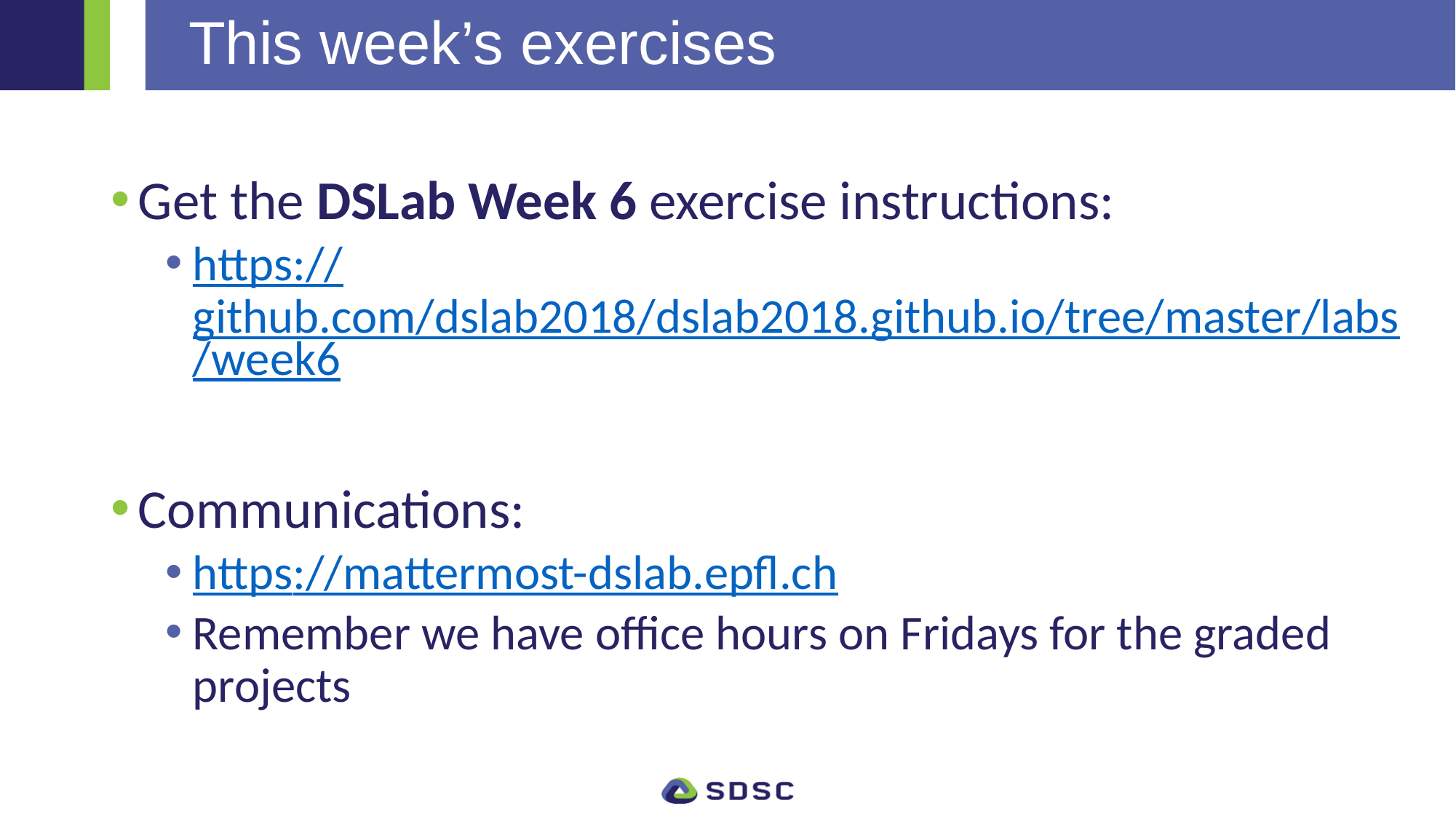

# This week’s exercises
Get the DSLab Week 6 exercise instructions:
https://github.com/dslab2018/dslab2018.github.io/tree/master/labs/week6

Communications:
https://mattermost-dslab.epfl.ch
Remember we have office hours on Fridays for the graded projects